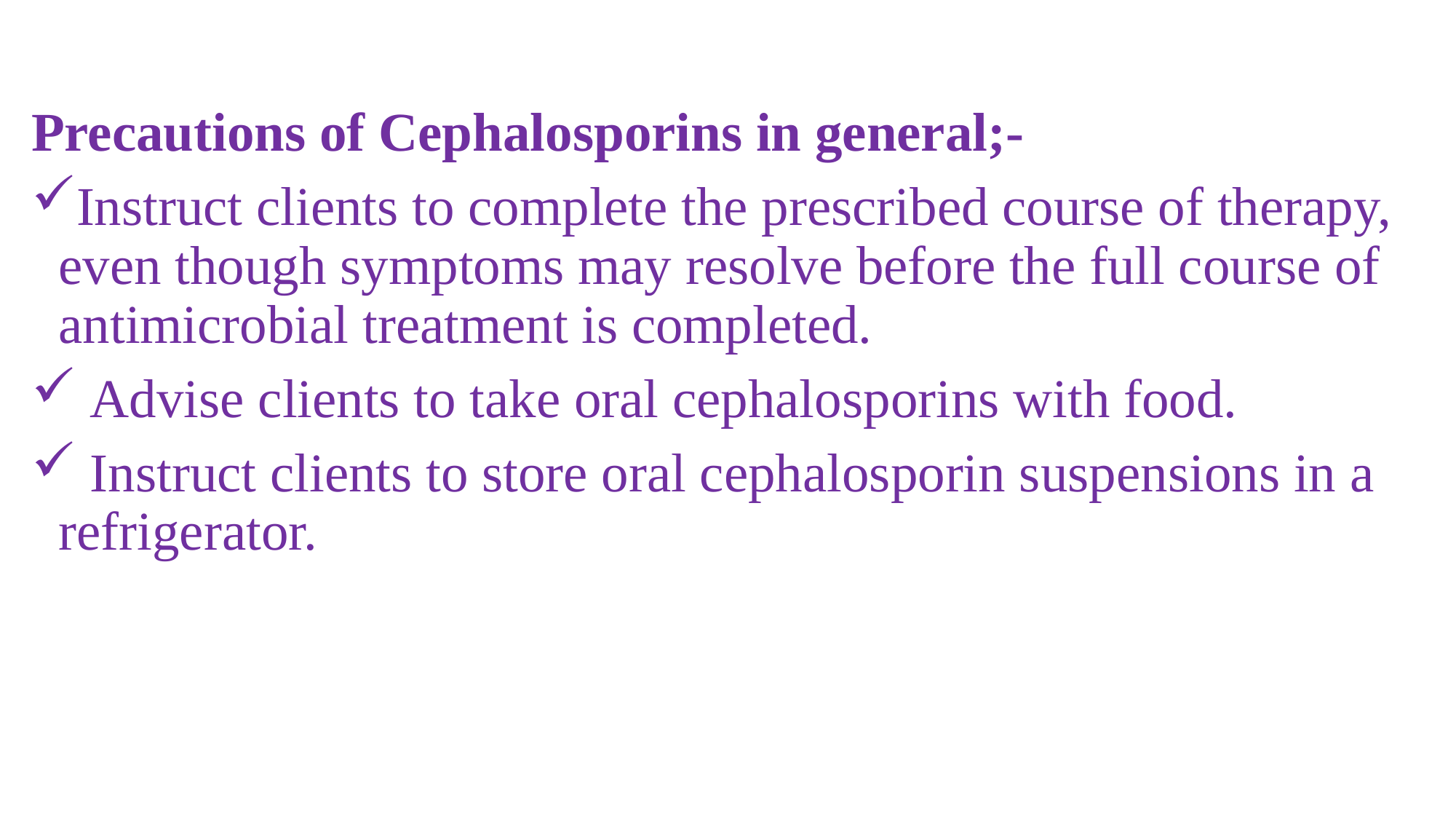

Precautions of Cephalosporins in general;-
Instruct clients to complete the prescribed course of therapy, even though symptoms may resolve before the full course of antimicrobial treatment is completed.
 Advise clients to take oral cephalosporins with food.
 Instruct clients to store oral cephalosporin suspensions in a refrigerator.